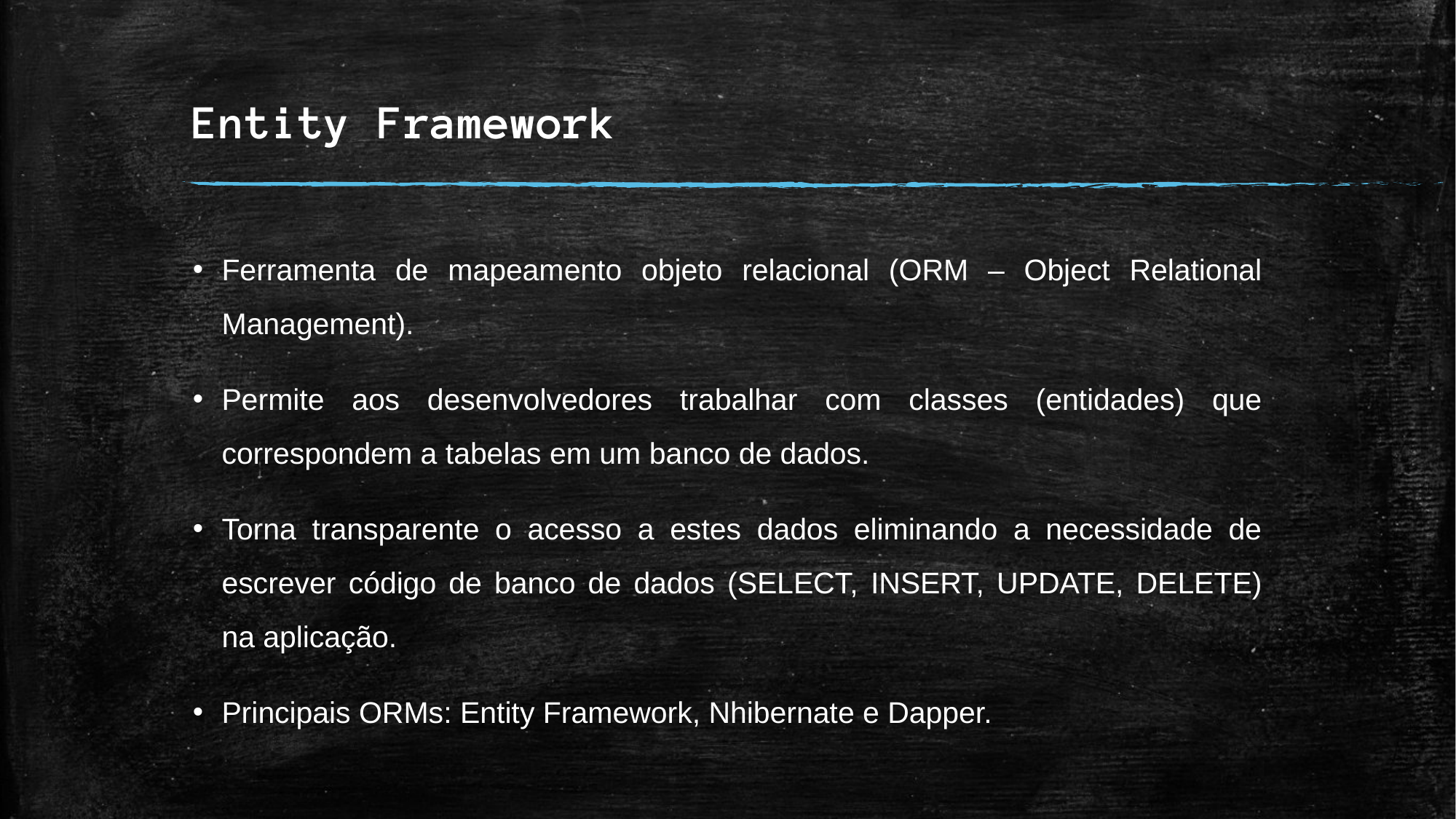

# Entity Framework
Ferramenta de mapeamento objeto relacional (ORM – Object Relational Management).
Permite aos desenvolvedores trabalhar com classes (entidades) que correspondem a tabelas em um banco de dados.
Torna transparente o acesso a estes dados eliminando a necessidade de escrever código de banco de dados (SELECT, INSERT, UPDATE, DELETE) na aplicação.
Principais ORMs: Entity Framework, Nhibernate e Dapper.